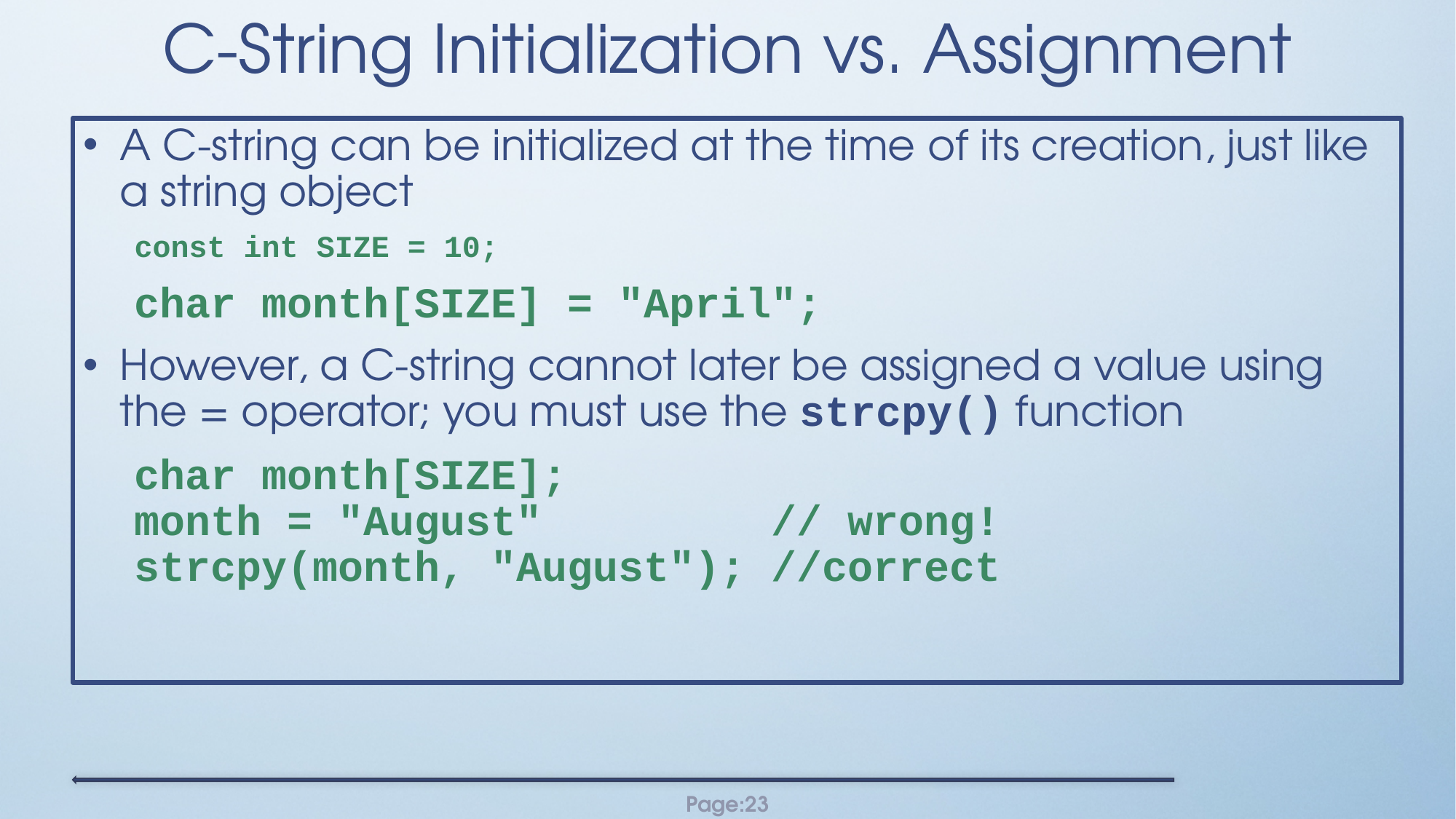

# C-String Initialization vs. Assignment
A C-string can be initialized at the time of its creation, just like a string object
const int SIZE = 10;
  char month[SIZE] = "April";
However, a C-string cannot later be assigned a value using the = operator; you must use the strcpy() function
  char month[SIZE];
  month = "August"         // wrong!
  strcpy(month, "August"); //correct